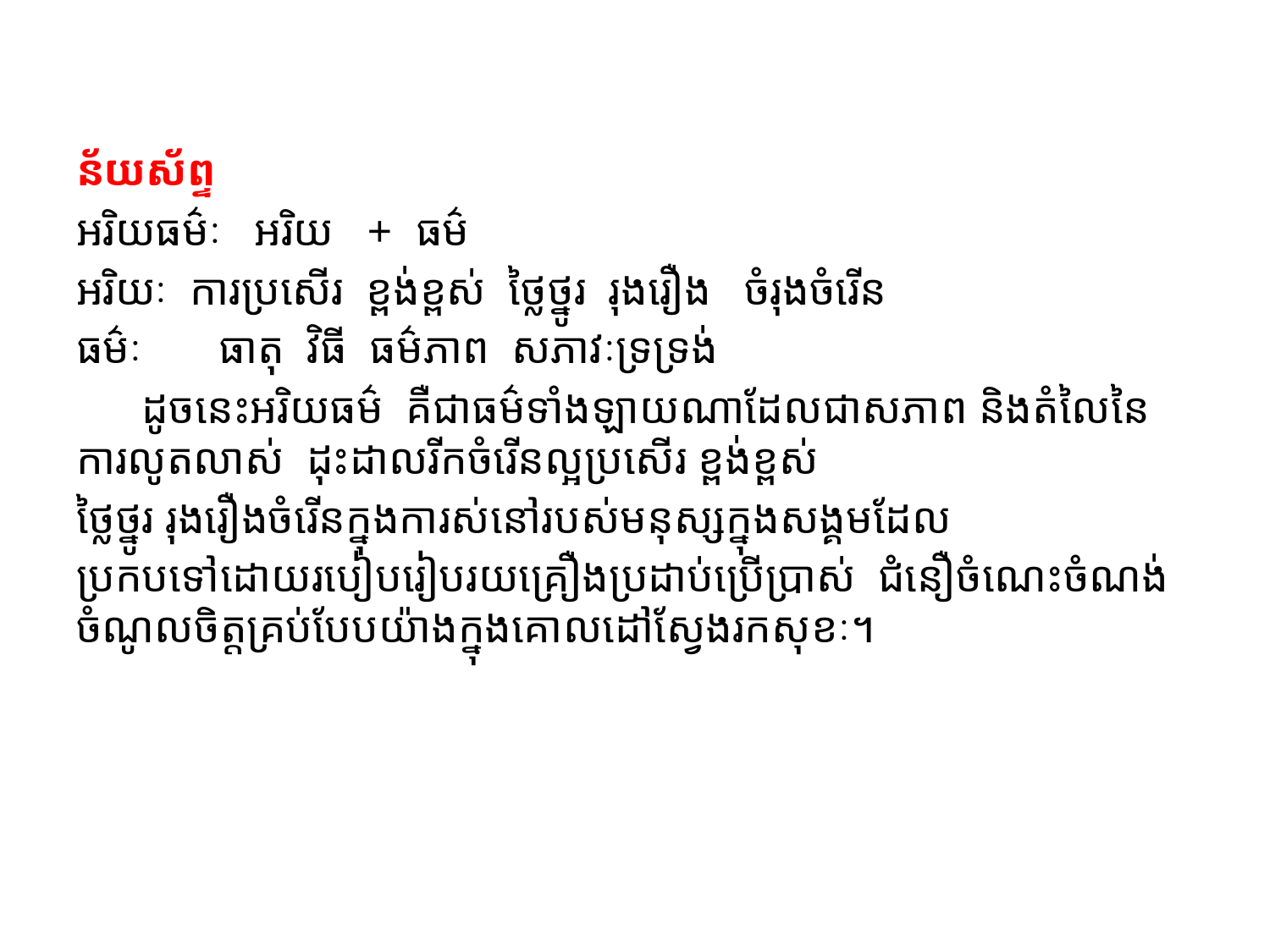

#
ន័យស័ព្ទ
អរិយធម៌ៈ   អរិយ   +  ធម៌
អរិយៈ  ការប្រសើរ  ខ្ពង់ខ្ពស់  ថ្លៃថ្នូរ  រុងរឿង   ចំរុងចំរើន
ធម៌ៈ       ធាតុ  វិធី  ធម៌ភាព  សភាវៈទ្រទ្រង់
      ដូចនេះអរិយធម៌  គឺជាធម៌ទាំងឡាយណាដែលជាសភាព និងតំលៃនៃការលូតលាស់  ដុះដាលរីកចំរើនល្អប្រសើរ ខ្ពង់ខ្ពស់
ថ្លៃថ្នូរ រុងរឿងចំរើនក្នុងការស់នៅរបស់មនុស្សក្នុងសង្គមដែល
ប្រកបទៅដោយរបៀបរៀបរយគ្រឿងប្រដាប់ប្រើប្រាស់  ជំនឿចំណេះចំណង់ចំណូលចិត្តគ្រប់បែបយ៉ាងក្នុងគោលដៅស្វែងរកសុខៈ។